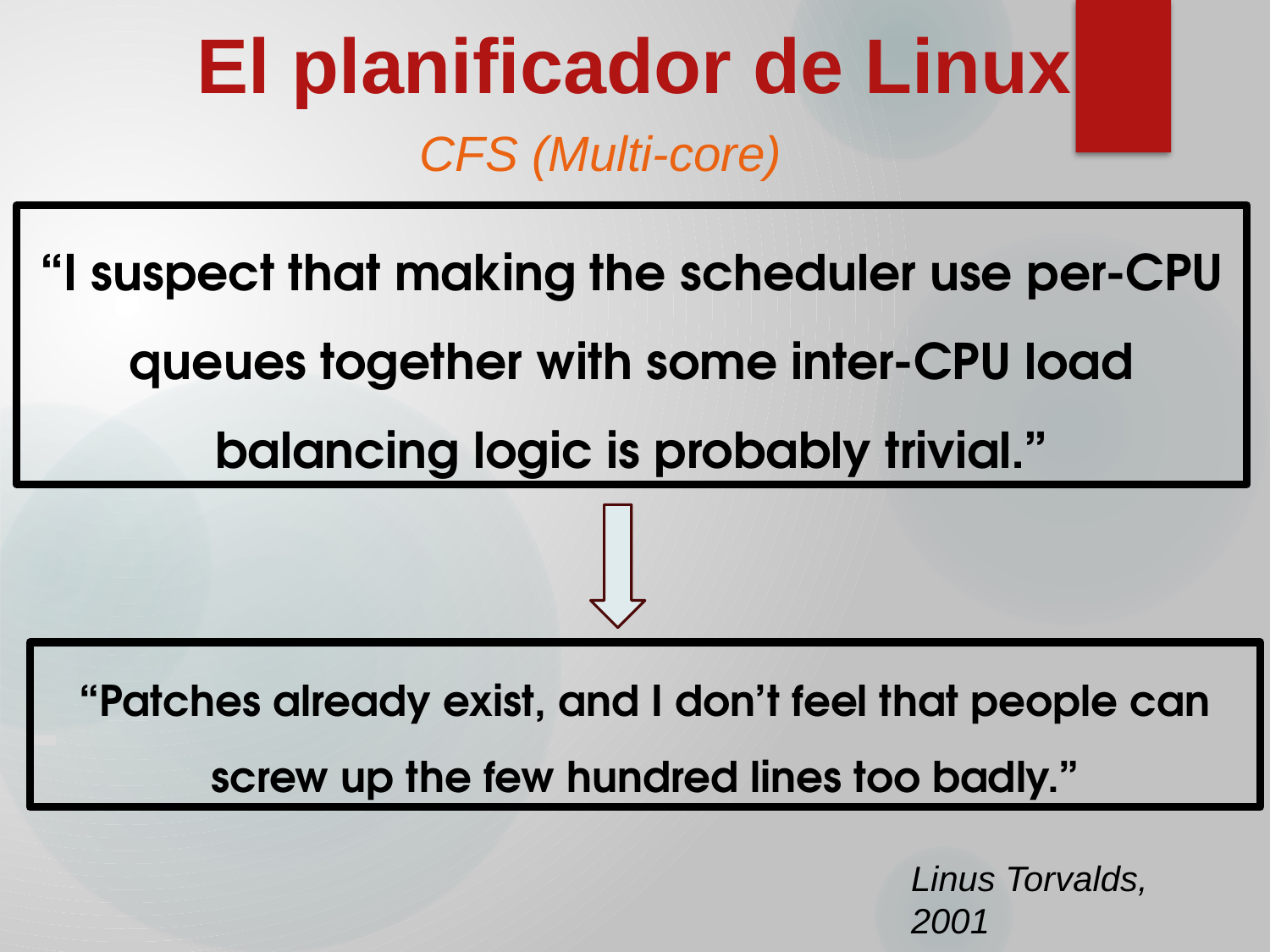

El planificador de Linux
CFS (Multi-core)
“I suspect that making the scheduler use per-CPU
queues together with some inter-CPU load balancing logic is probably trivial.”

“Patches already exist, and I don’t feel that people can screw up the few hundred lines too badly.”

Linus Torvalds, 2001